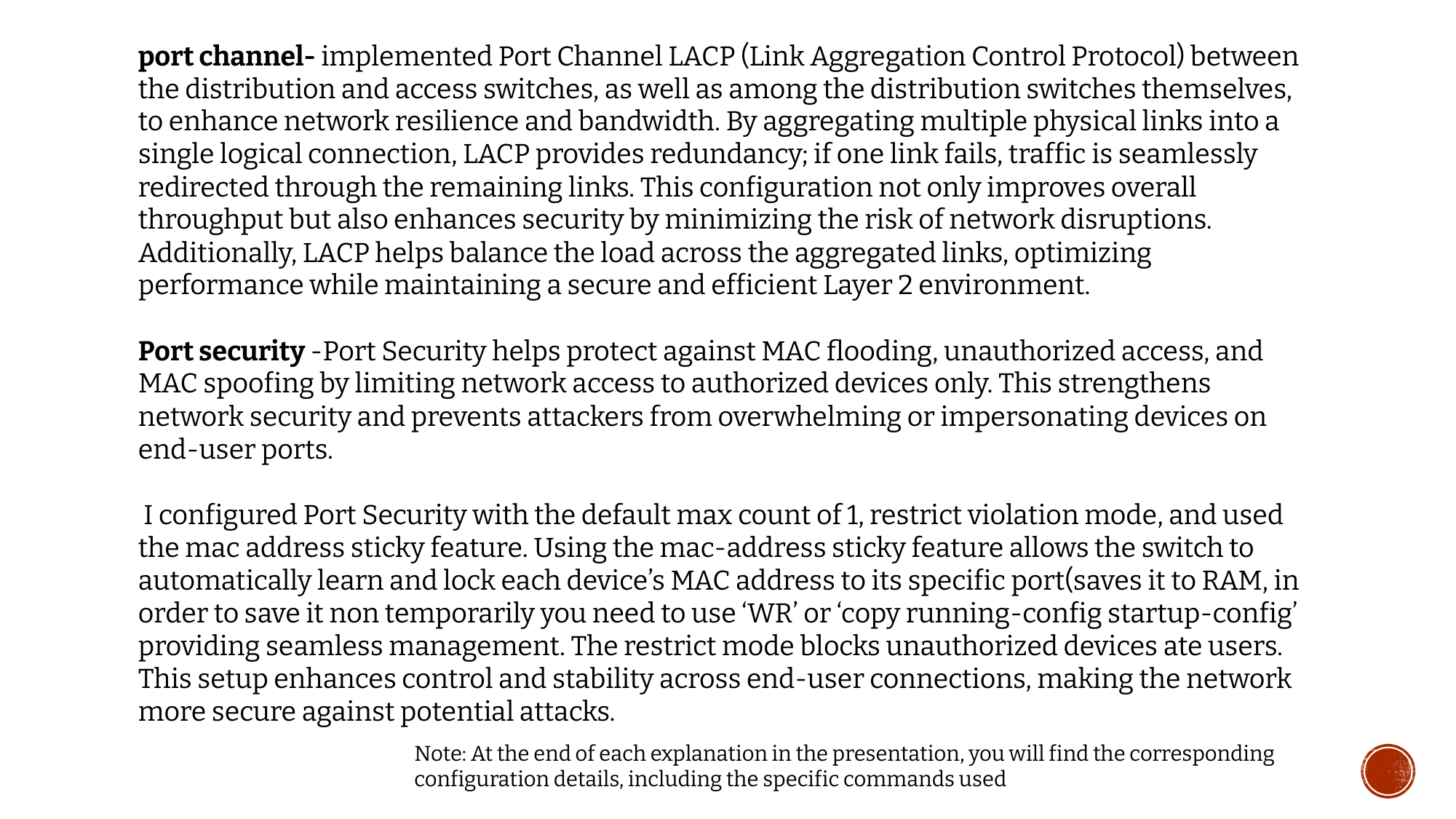

port channel- implemented Port Channel LACP (Link Aggregation Control Protocol) between the distribution and access switches, as well as among the distribution switches themselves, to enhance network resilience and bandwidth. By aggregating multiple physical links into a single logical connection, LACP provides redundancy; if one link fails, traffic is seamlessly redirected through the remaining links. This configuration not only improves overall throughput but also enhances security by minimizing the risk of network disruptions. Additionally, LACP helps balance the load across the aggregated links, optimizing performance while maintaining a secure and efficient Layer 2 environment.

Port security -Port Security helps protect against MAC flooding, unauthorized access, and MAC spoofing by limiting network access to authorized devices only. This strengthens network security and prevents attackers from overwhelming or impersonating devices on end-user ports.

 I configured Port Security with the default max count of 1, restrict violation mode, and used the mac address sticky feature. Using the mac-address sticky feature allows the switch to automatically learn and lock each device’s MAC address to its specific port(saves it to RAM, in order to save it non temporarily you need to use ‘WR’ or ‘copy running-config startup-config’ providing seamless management. The restrict mode blocks unauthorized devices ate users. This setup enhances control and stability across end-user connections, making the network more secure against potential attacks.

Note: At the end of each explanation in the presentation, you will find the corresponding configuration details, including the specific commands used